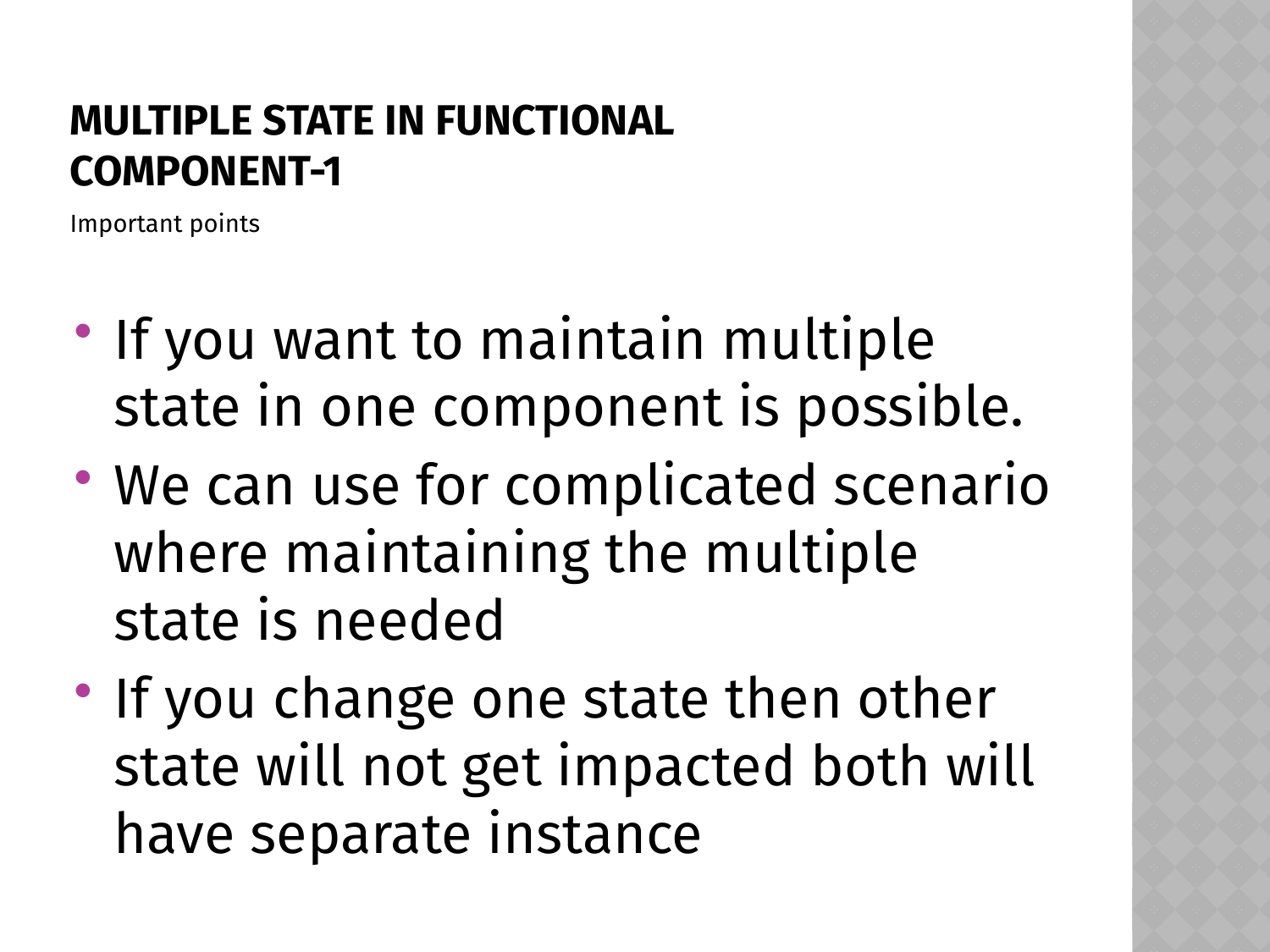

# Multiple state in functional component-1
Important points
If you want to maintain multiple state in one component is possible.
We can use for complicated scenario where maintaining the multiple state is needed
If you change one state then other state will not get impacted both will have separate instance